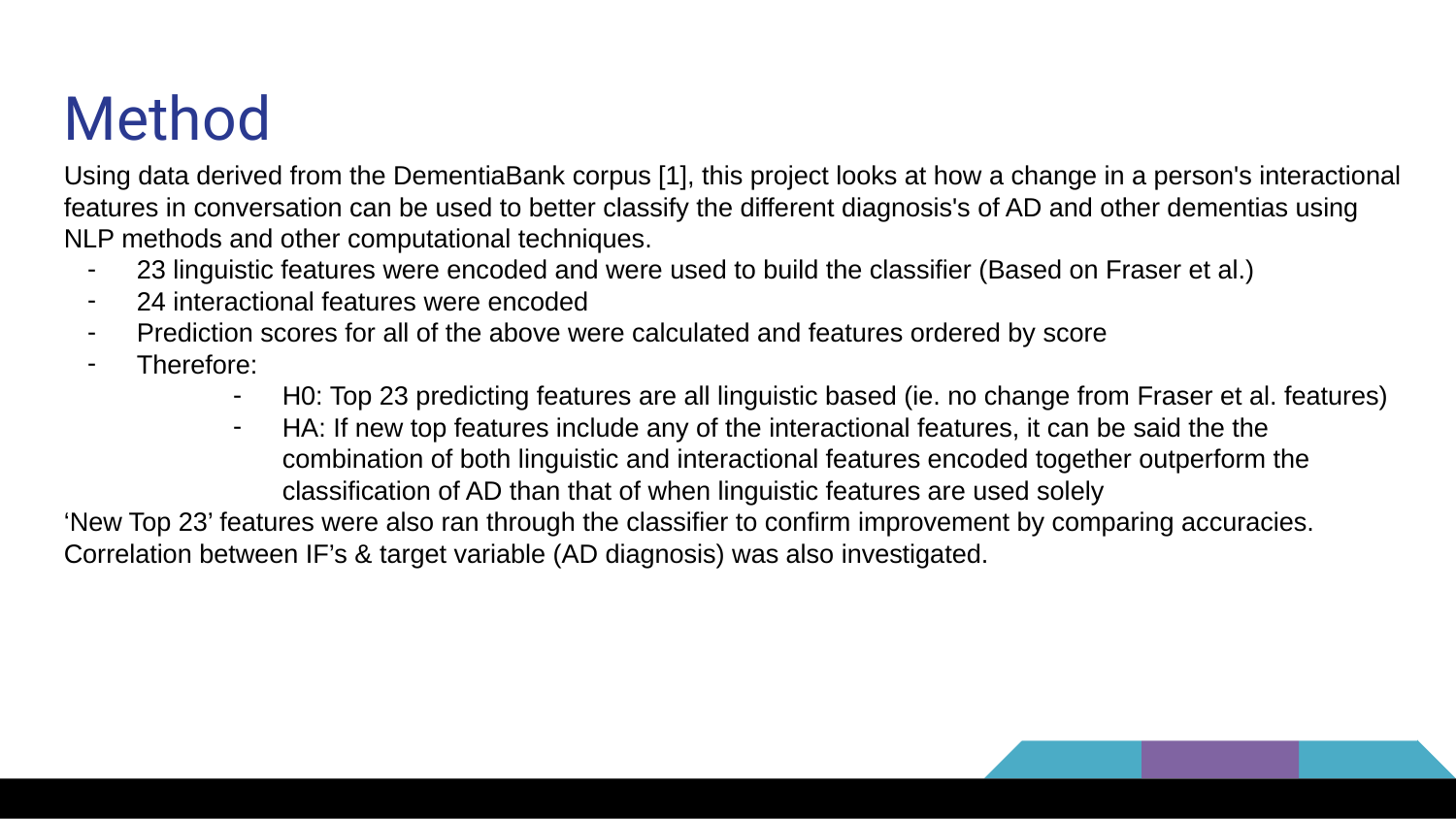

Method
Using data derived from the DementiaBank corpus [1], this project looks at how a change in a person's interactional features in conversation can be used to better classify the different diagnosis's of AD and other dementias using NLP methods and other computational techniques.
23 linguistic features were encoded and were used to build the classifier (Based on Fraser et al.)
24 interactional features were encoded
Prediction scores for all of the above were calculated and features ordered by score
Therefore:
H0: Top 23 predicting features are all linguistic based (ie. no change from Fraser et al. features)
HA: If new top features include any of the interactional features, it can be said the the combination of both linguistic and interactional features encoded together outperform the classification of AD than that of when linguistic features are used solely
‘New Top 23’ features were also ran through the classifier to confirm improvement by comparing accuracies.
Correlation between IF’s & target variable (AD diagnosis) was also investigated.